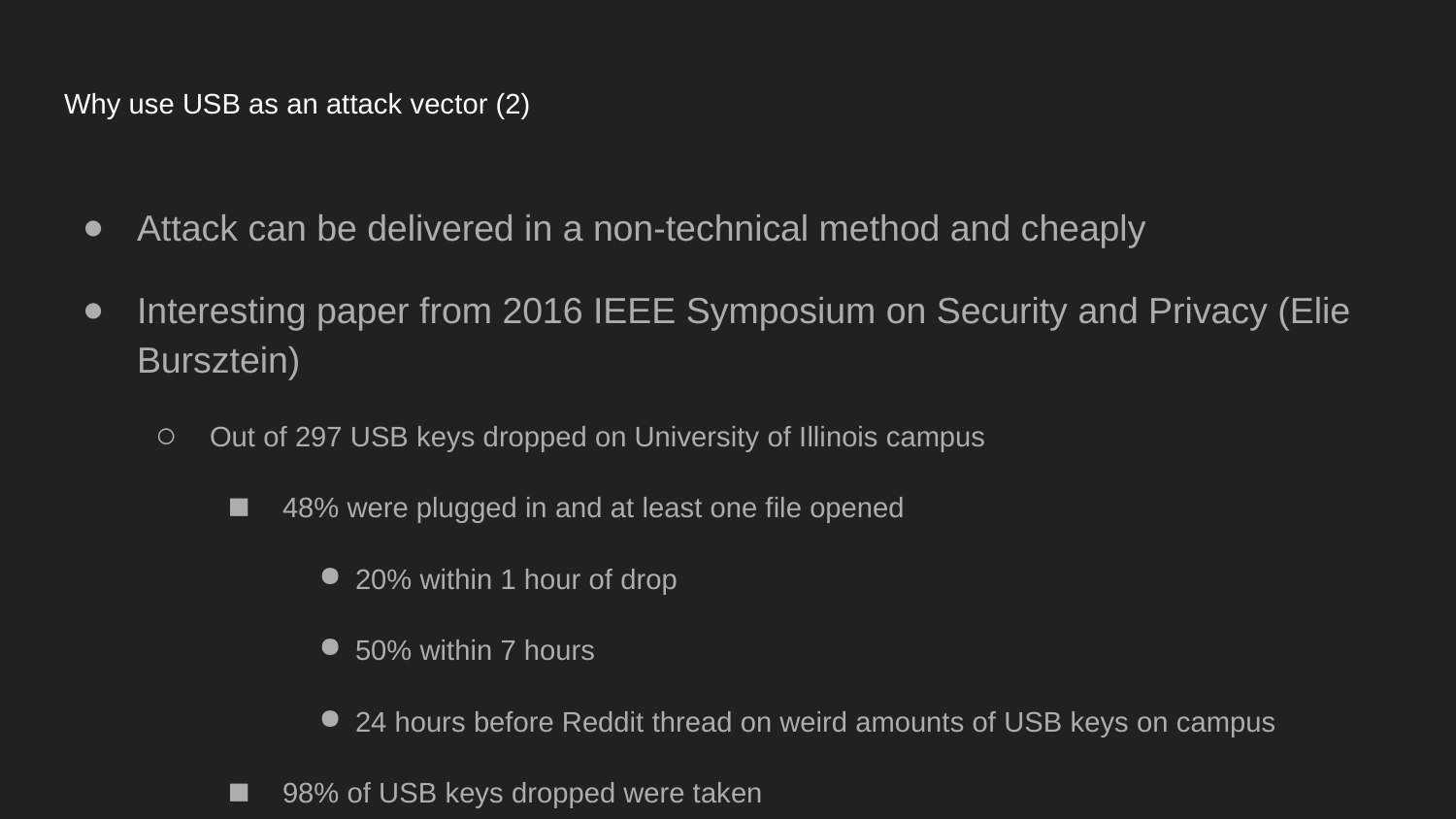

# Why use USB as an attack vector (2)
Attack can be delivered in a non-technical method and cheaply
Interesting paper from 2016 IEEE Symposium on Security and Privacy (Elie Bursztein)
Out of 297 USB keys dropped on University of Illinois campus
48% were plugged in and at least one file opened
20% within 1 hour of drop
50% within 7 hours
24 hours before Reddit thread on weird amounts of USB keys on campus
98% of USB keys dropped were taken
One USB key plugged in within 6 minutes of being dropped!
Most users plug in drive for altruistic reasons to reunite it with its owner